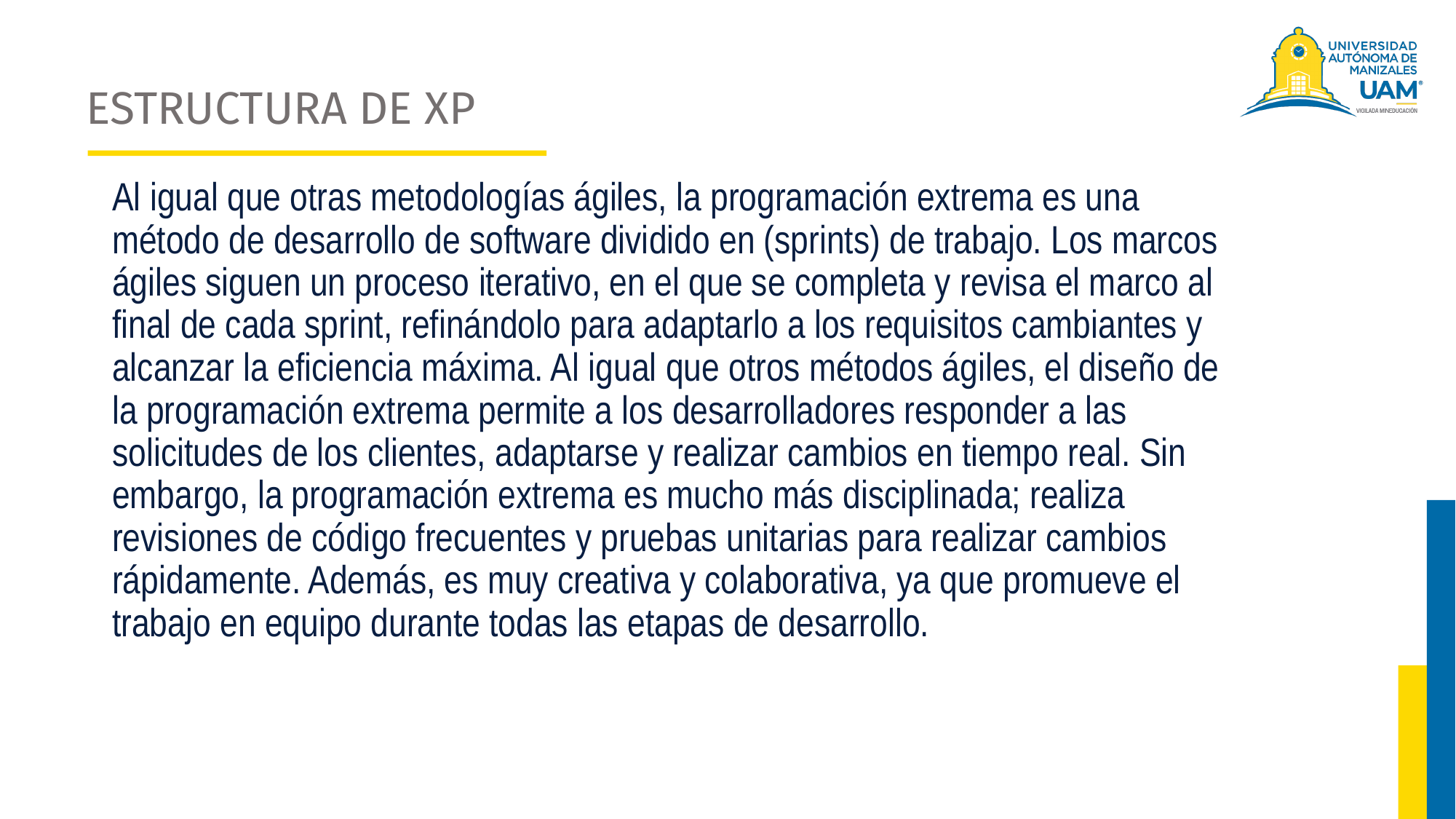

# ESTRUCTURA DE XP

Al igual que otras metodologías ágiles, la programación extrema es una método de desarrollo de software dividido en (sprints) de trabajo. Los marcos ágiles siguen un proceso iterativo, en el que se completa y revisa el marco al final de cada sprint, refinándolo para adaptarlo a los requisitos cambiantes y alcanzar la eficiencia máxima. Al igual que otros métodos ágiles, el diseño de la programación extrema permite a los desarrolladores responder a las solicitudes de los clientes, adaptarse y realizar cambios en tiempo real. Sin embargo, la programación extrema es mucho más disciplinada; realiza revisiones de código frecuentes y pruebas unitarias para realizar cambios rápidamente. Además, es muy creativa y colaborativa, ya que promueve el trabajo en equipo durante todas las etapas de desarrollo.